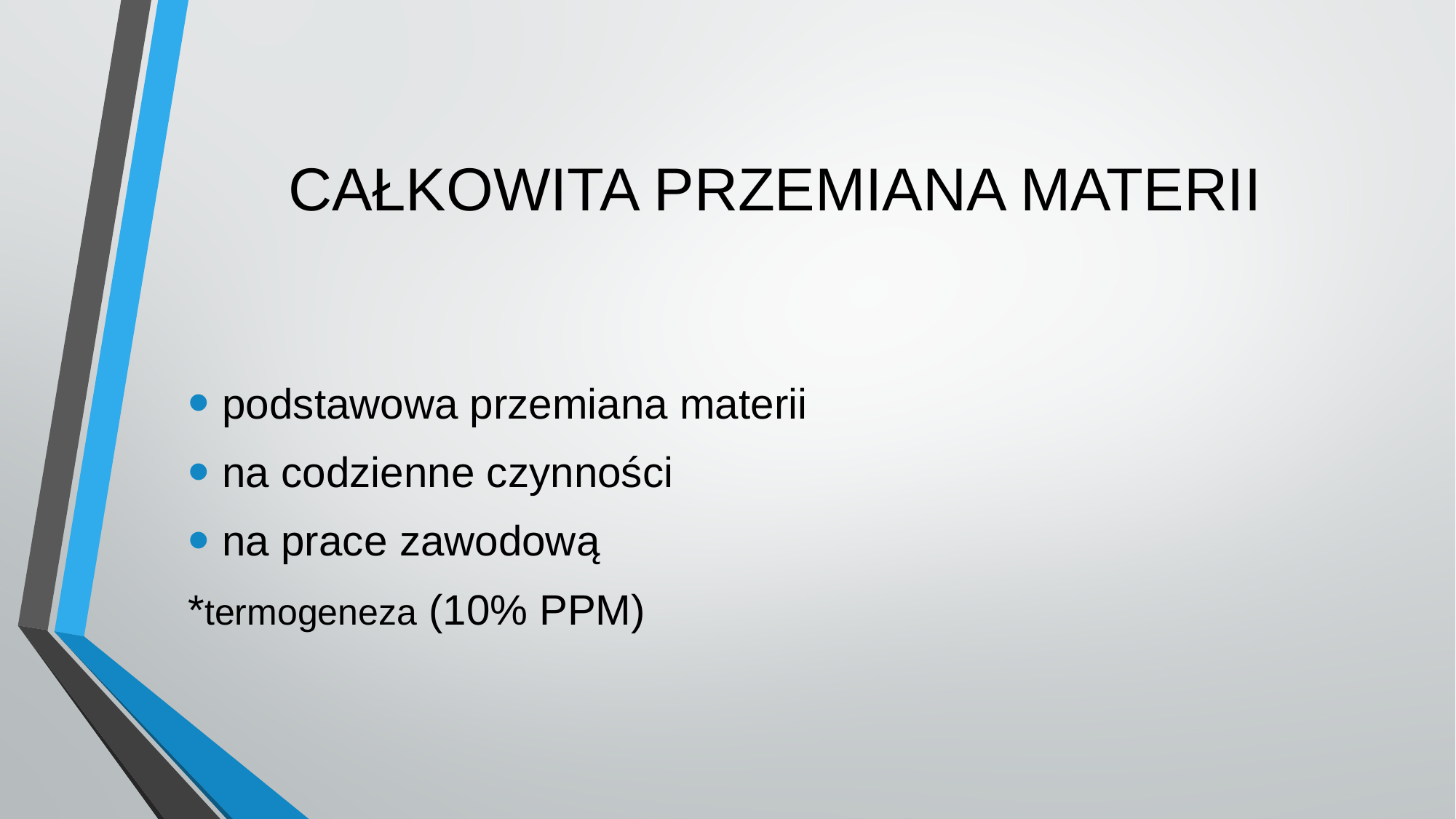

# CAŁKOWITA PRZEMIANA MATERII
podstawowa przemiana materii
na codzienne czynności
na prace zawodową
*termogeneza (10% PPM)